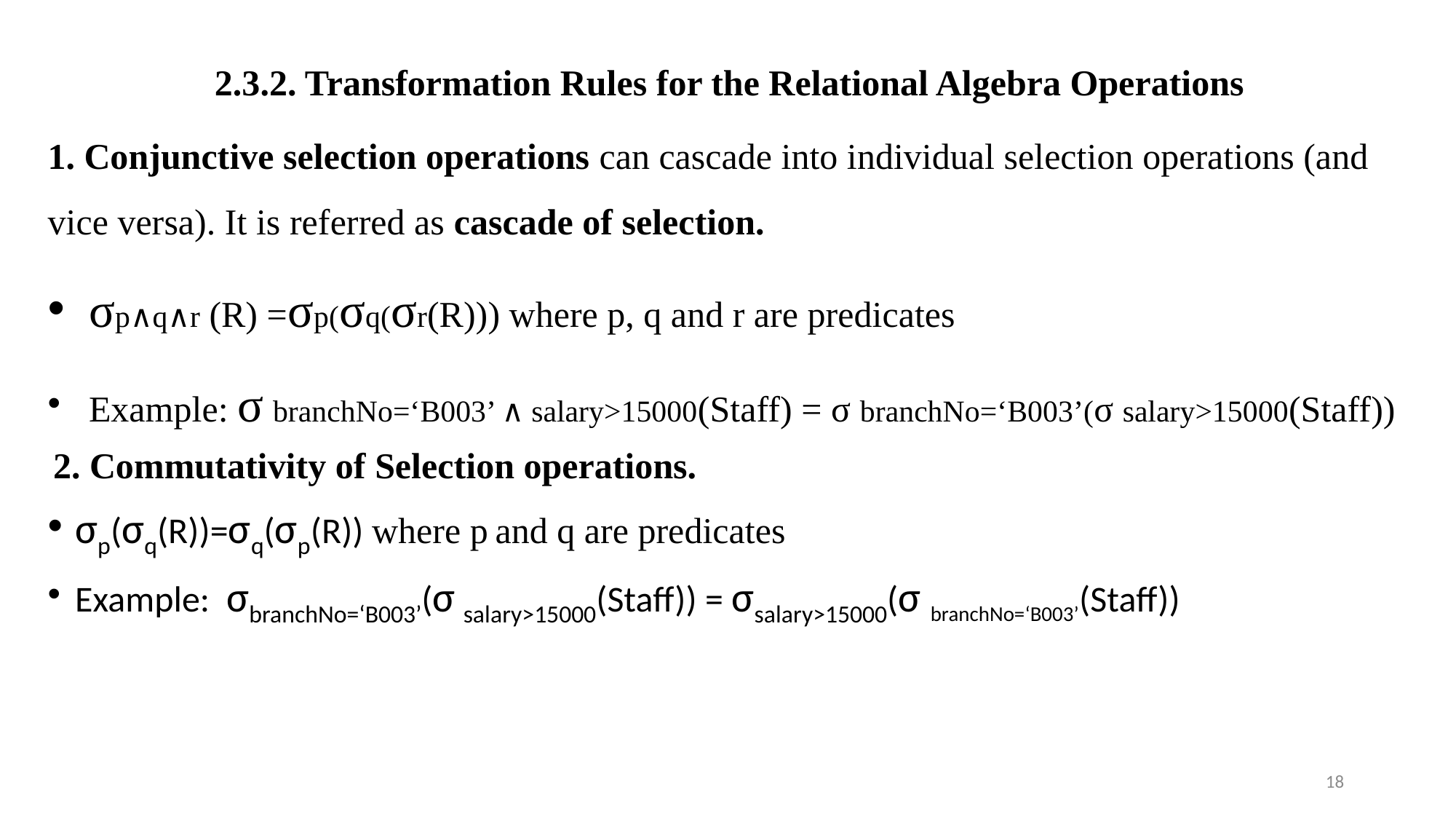

2.3.2. Transformation Rules for the Relational Algebra Operations
1. Conjunctive selection operations can cascade into individual selection operations (and vice versa). It is referred as cascade of selection.
σp∧q∧r (R) =σp(σq(σr(R))) where p, q and r are predicates
Example: σ branchNo=‘B003’ ∧ salary>15000(Staff) = σ branchNo=‘B003’(σ salary>15000(Staff))
2. Commutativity of Selection operations.
σp(σq(R))=σq(σp(R)) where p and q are predicates
Example:  σbranchNo=‘B003’(σ salary>15000(Staff)) = σsalary>15000(σ branchNo=‘B003’(Staff))

18